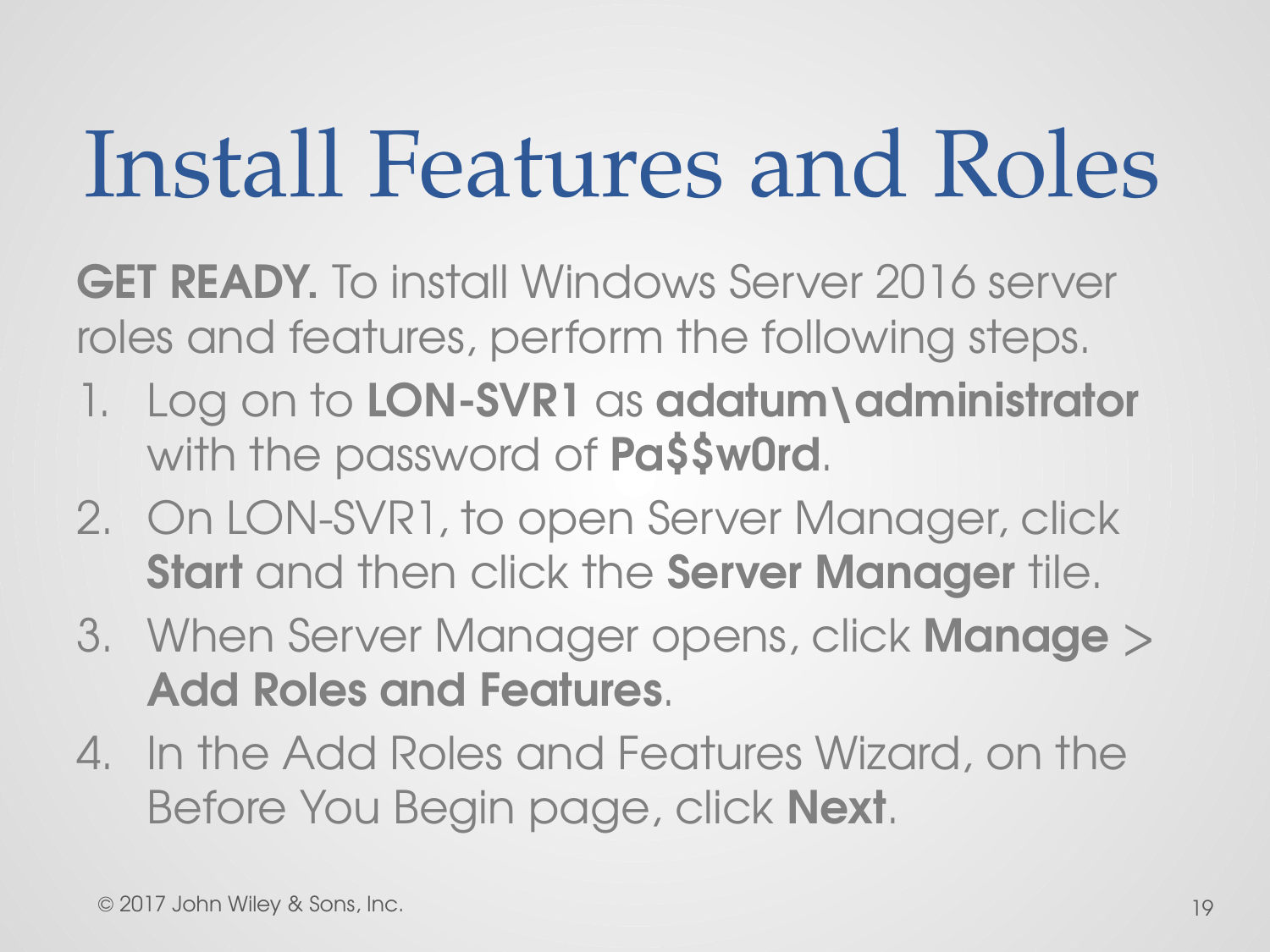

# Install Features and Roles
GET READY. To install Windows Server 2016 server roles and features, perform the following steps.
Log on to LON-SVR1 as adatum\administrator with the password of Pa$$w0rd.
On LON-SVR1, to open Server Manager, click Start and then click the Server Manager tile.
When Server Manager opens, click Manage > Add Roles and Features.
In the Add Roles and Features Wizard, on the Before You Begin page, click Next.

© 2017 John Wiley & Sons, Inc.
19